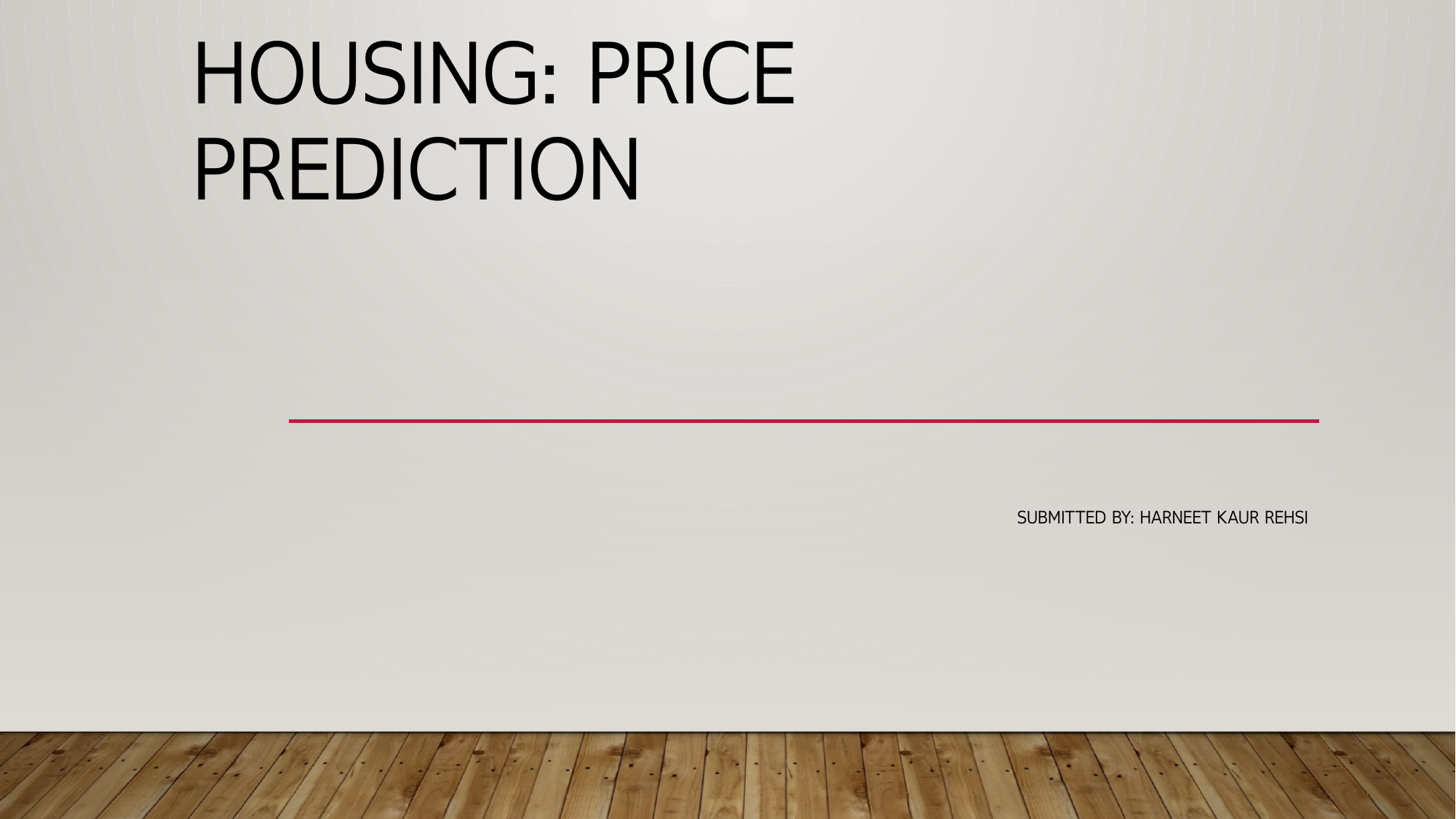

# HOUSING: PRICE PREDICTION

                                                                           Submitted by: Harneet Kaur Rehsi